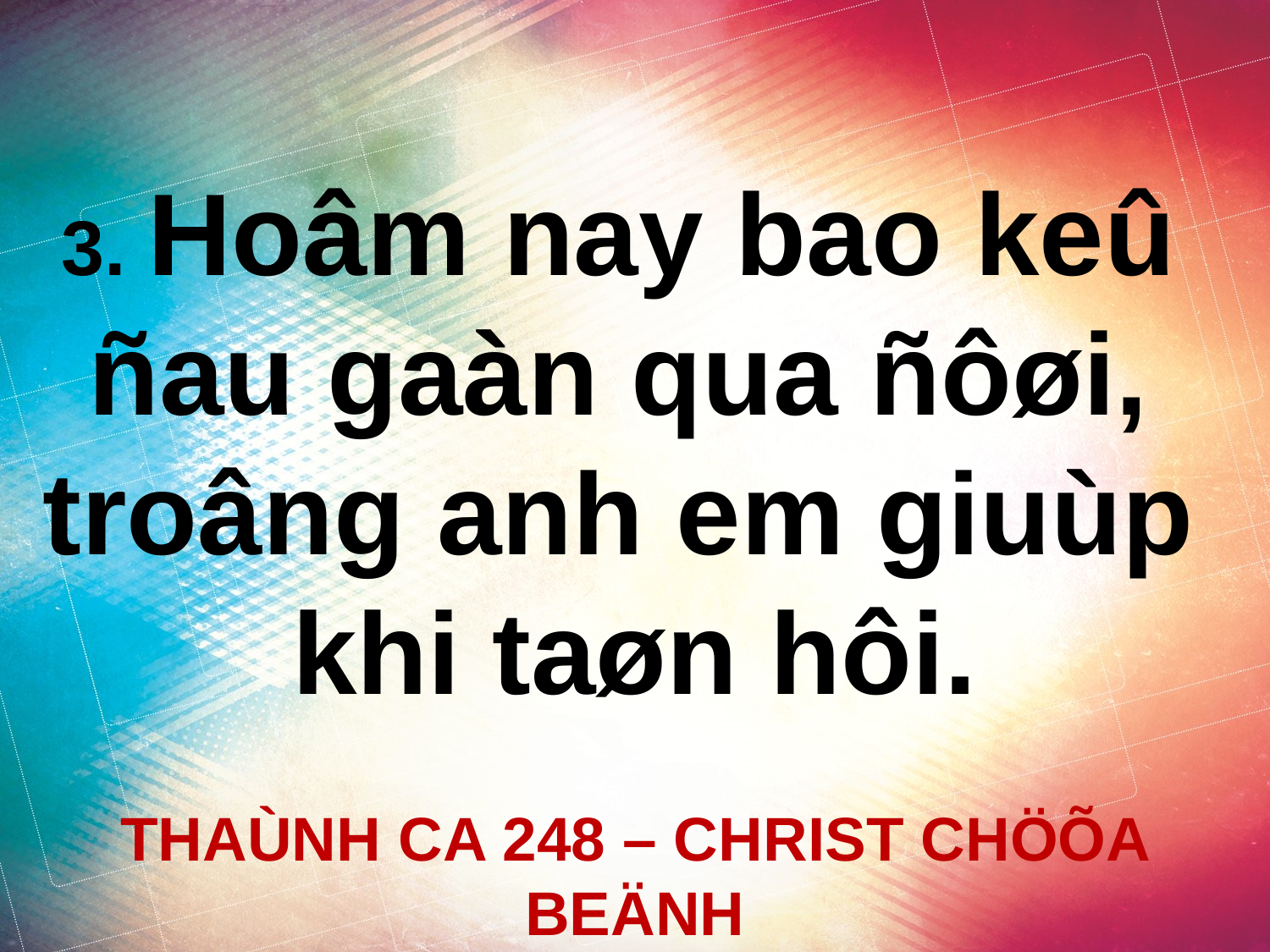

3. Hoâm nay bao keû
ñau gaàn qua ñôøi,
troâng anh em giuùp
khi taøn hôi.
THAÙNH CA 248 – CHRIST CHÖÕA BEÄNH